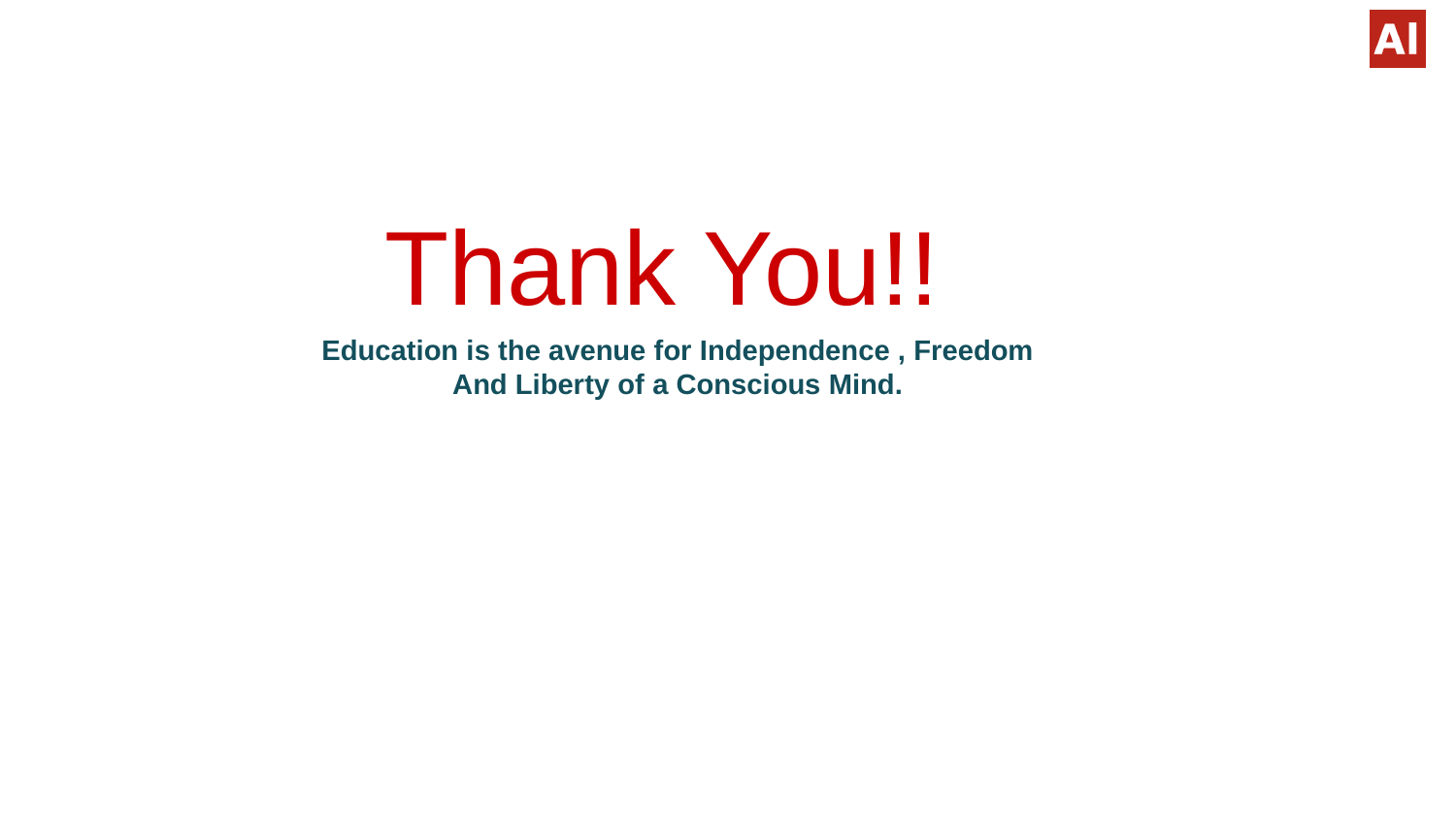

# Thank You!!
Education is the avenue for Independence , Freedom
And Liberty of a Conscious Mind.